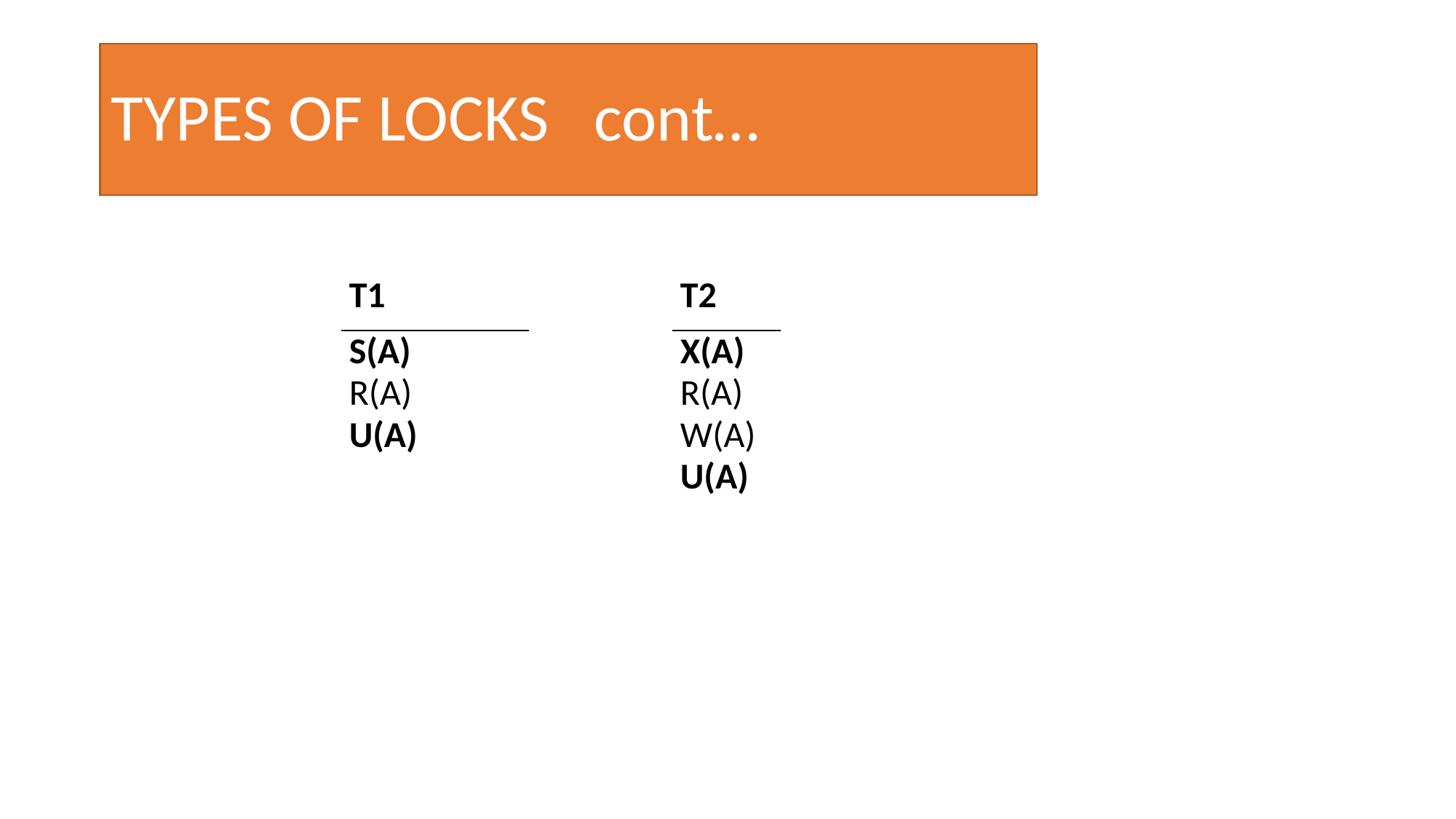

# TYPES OF LOCKS   cont…
| T1 |  | T2 |
| --- | --- | --- |
| S(A) R(A) U(A) |  | X(A) R(A) W(A) U(A) |